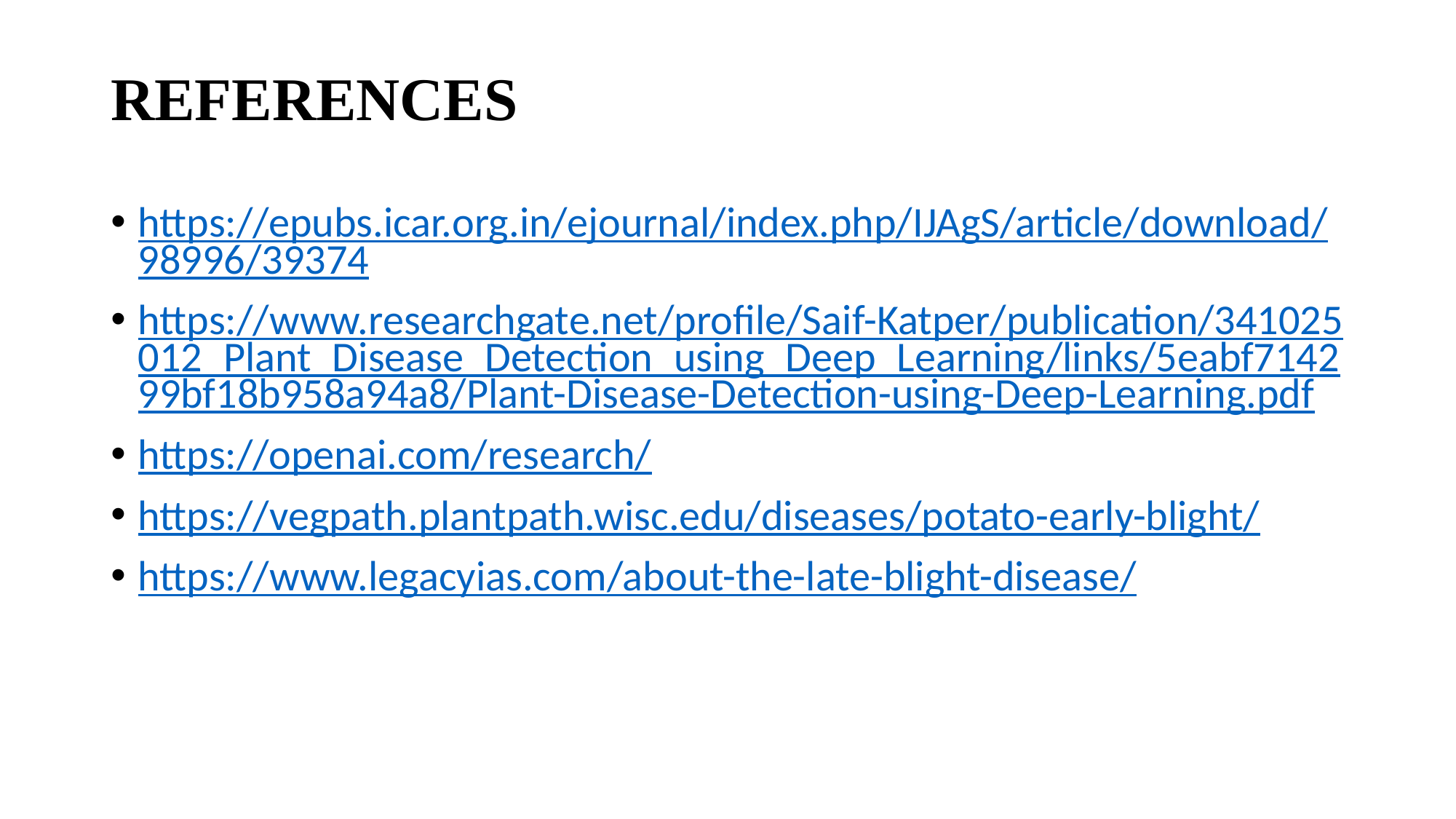

# REFERENCES
https://epubs.icar.org.in/ejournal/index.php/IJAgS/article/download/98996/39374
https://www.researchgate.net/profile/Saif-Katper/publication/341025012_Plant_Disease_Detection_using_Deep_Learning/links/5eabf714299bf18b958a94a8/Plant-Disease-Detection-using-Deep-Learning.pdf
https://openai.com/research/
https://vegpath.plantpath.wisc.edu/diseases/potato-early-blight/
https://www.legacyias.com/about-the-late-blight-disease/